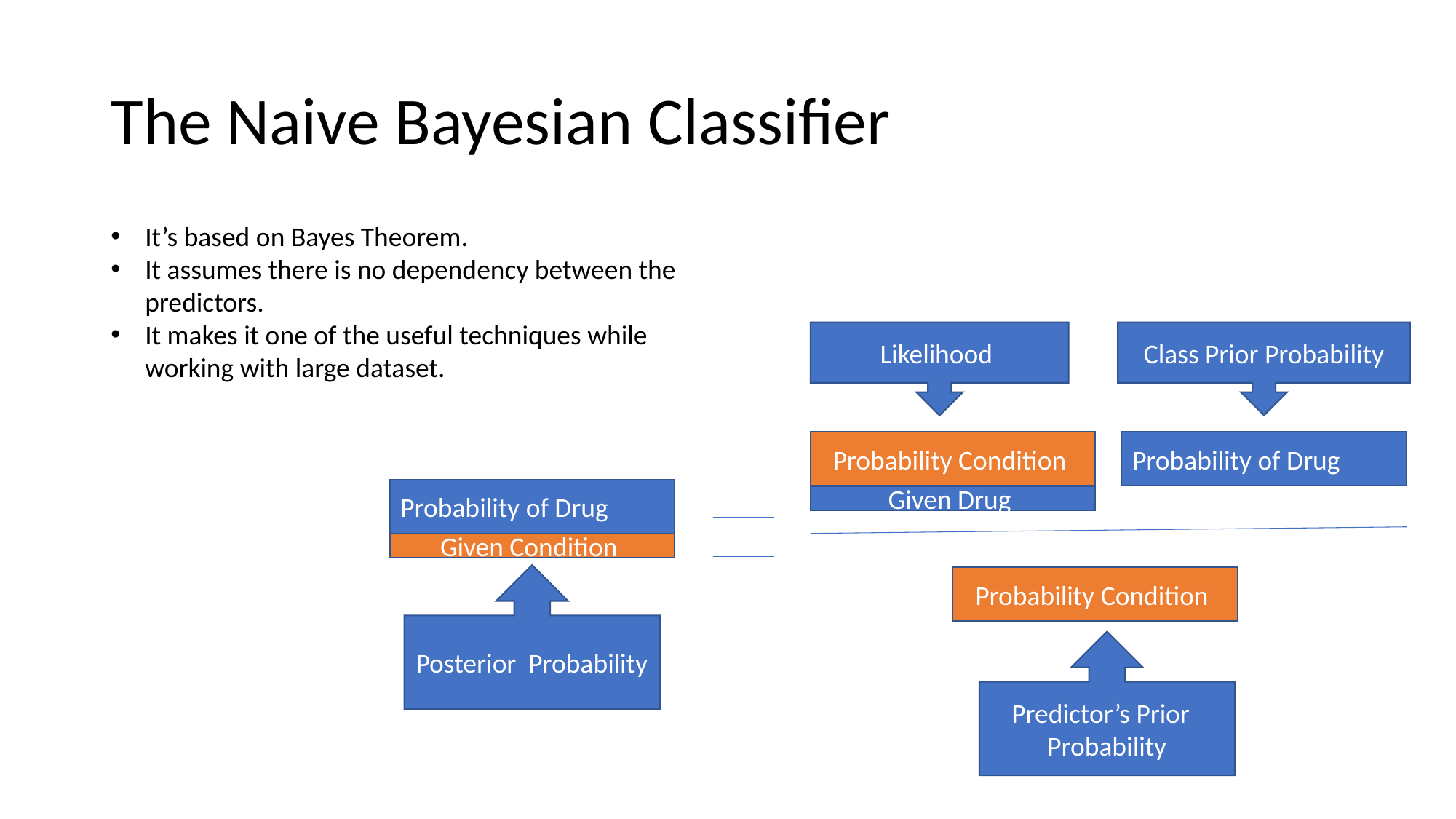

# The Naive Bayesian Classifier
It’s based on Bayes Theorem.
It assumes there is no dependency between the predictors.
It makes it one of the useful techniques while working with large dataset.
Likelihood
Class Prior Probability
Probability Condition
Probability of Drug
Probability of Drug
Given Drug
Given Condition
Posterior  Probability
Probability Condition
Predictor’s Prior   Probability